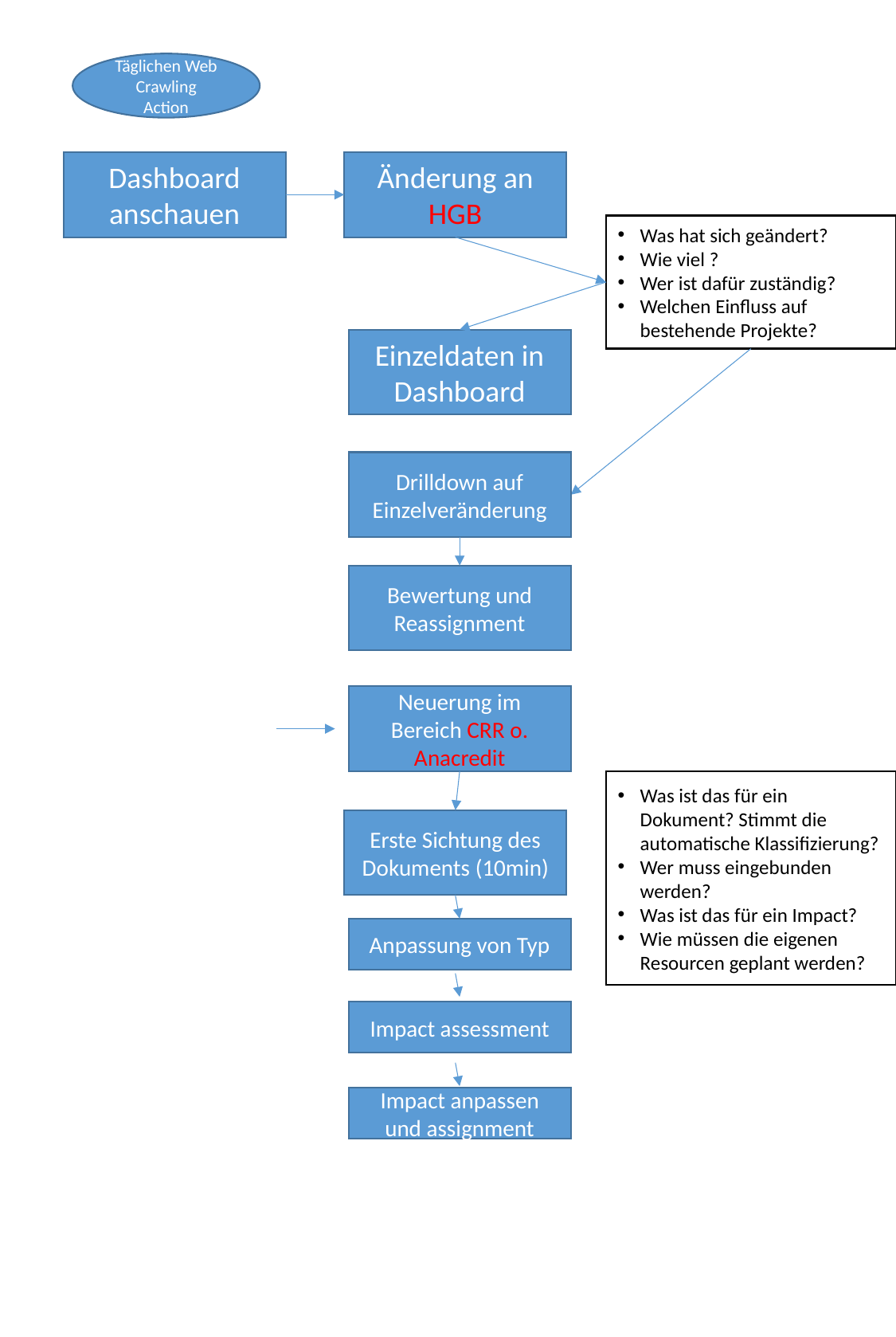

Täglichen Web Crawling Action
Dashboard anschauen
Änderung an HGB
Was hat sich geändert?
Wie viel ?
Wer ist dafür zuständig?
Welchen Einfluss auf bestehende Projekte?
Einzeldaten in Dashboard
Drilldown auf Einzelveränderung
Bewertung und Reassignment
Neuerung im Bereich CRR o. Anacredit
Was ist das für ein Dokument? Stimmt die automatische Klassifizierung?
Wer muss eingebunden werden?
Was ist das für ein Impact?
Wie müssen die eigenen Resourcen geplant werden?
Erste Sichtung des Dokuments (10min)
Anpassung von Typ
Impact assessment
Impact anpassen und assignment